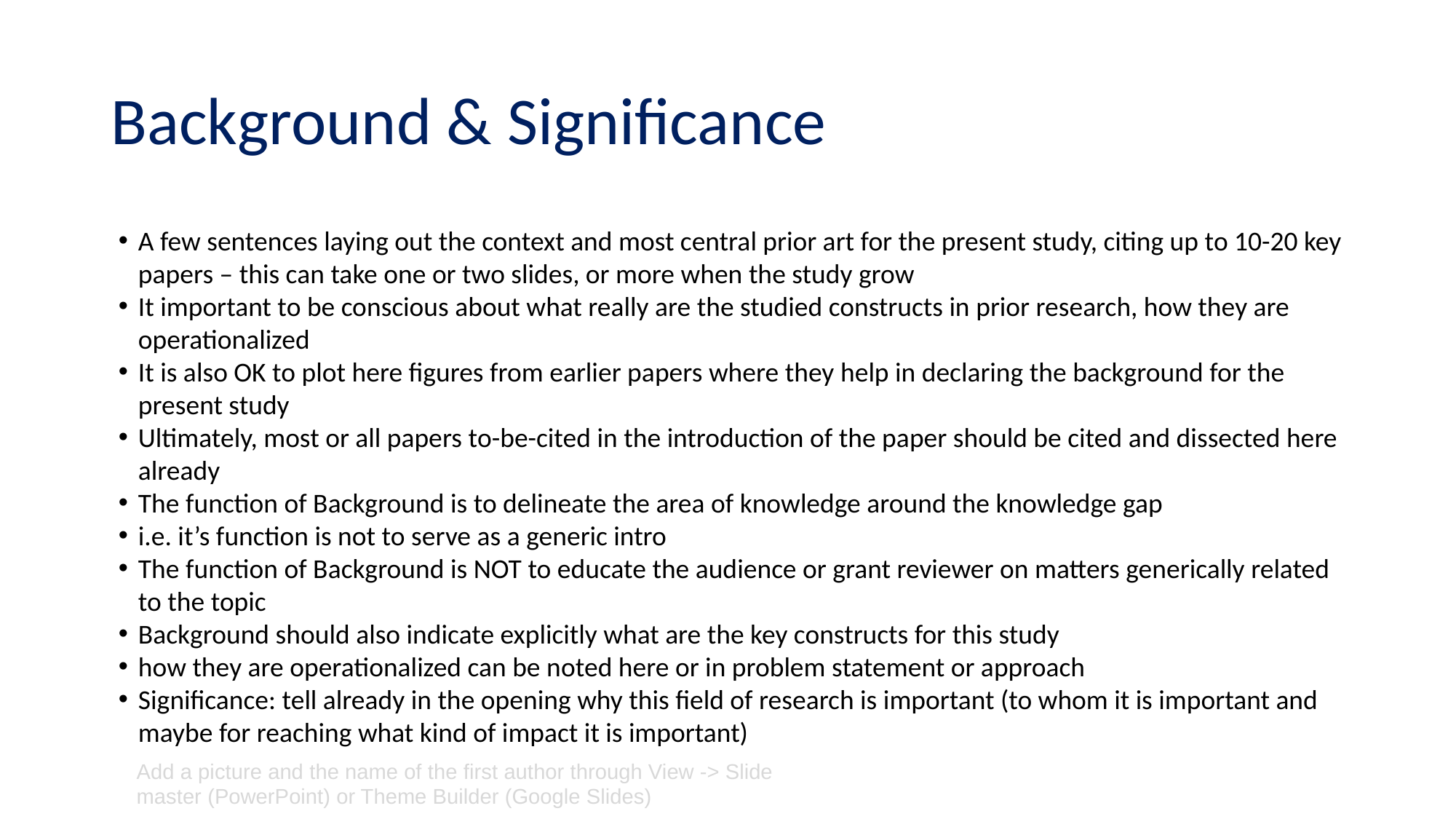

# Background & Significance
A few sentences laying out the context and most central prior art for the present study, citing up to 10-20 key papers – this can take one or two slides, or more when the study grow
It important to be conscious about what really are the studied constructs in prior research, how they are operationalized
It is also OK to plot here figures from earlier papers where they help in declaring the background for the present study
Ultimately, most or all papers to-be-cited in the introduction of the paper should be cited and dissected here already
The function of Background is to delineate the area of knowledge around the knowledge gap
i.e. it’s function is not to serve as a generic intro
The function of Background is NOT to educate the audience or grant reviewer on matters generically related to the topic
Background should also indicate explicitly what are the key constructs for this study
how they are operationalized can be noted here or in problem statement or approach
Significance: tell already in the opening why this field of research is important (to whom it is important and maybe for reaching what kind of impact it is important)
Add a picture and the name of the first author through View -> Slide master (PowerPoint) or Theme Builder (Google Slides)